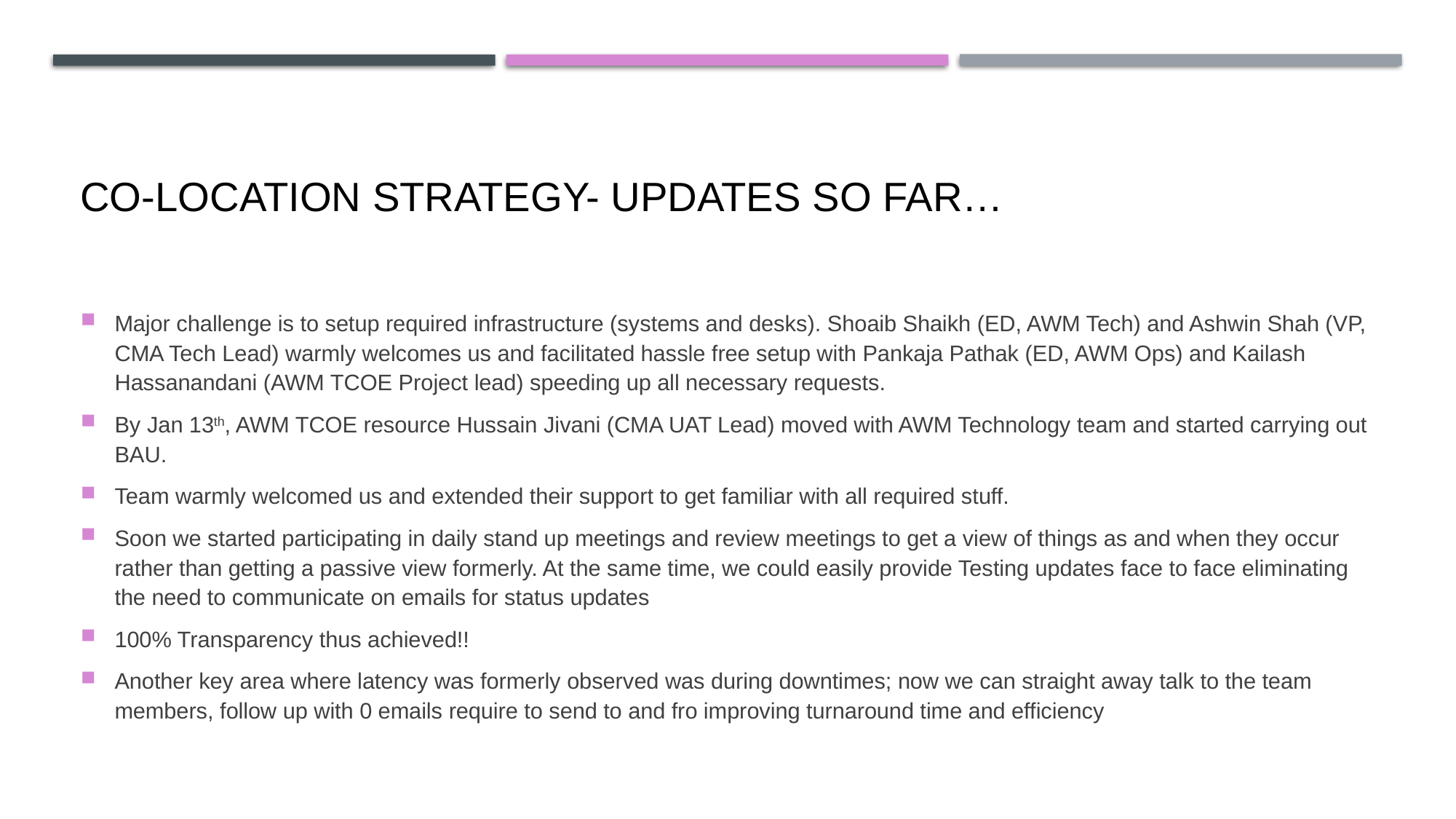

# Co-location strategy- updates so far…
Major challenge is to setup required infrastructure (systems and desks). Shoaib Shaikh (ED, AWM Tech) and Ashwin Shah (VP, CMA Tech Lead) warmly welcomes us and facilitated hassle free setup with Pankaja Pathak (ED, AWM Ops) and Kailash Hassanandani (AWM TCOE Project lead) speeding up all necessary requests.
By Jan 13th, AWM TCOE resource Hussain Jivani (CMA UAT Lead) moved with AWM Technology team and started carrying out BAU.
Team warmly welcomed us and extended their support to get familiar with all required stuff.
Soon we started participating in daily stand up meetings and review meetings to get a view of things as and when they occur rather than getting a passive view formerly. At the same time, we could easily provide Testing updates face to face eliminating the need to communicate on emails for status updates
100% Transparency thus achieved!!
Another key area where latency was formerly observed was during downtimes; now we can straight away talk to the team members, follow up with 0 emails require to send to and fro improving turnaround time and efficiency